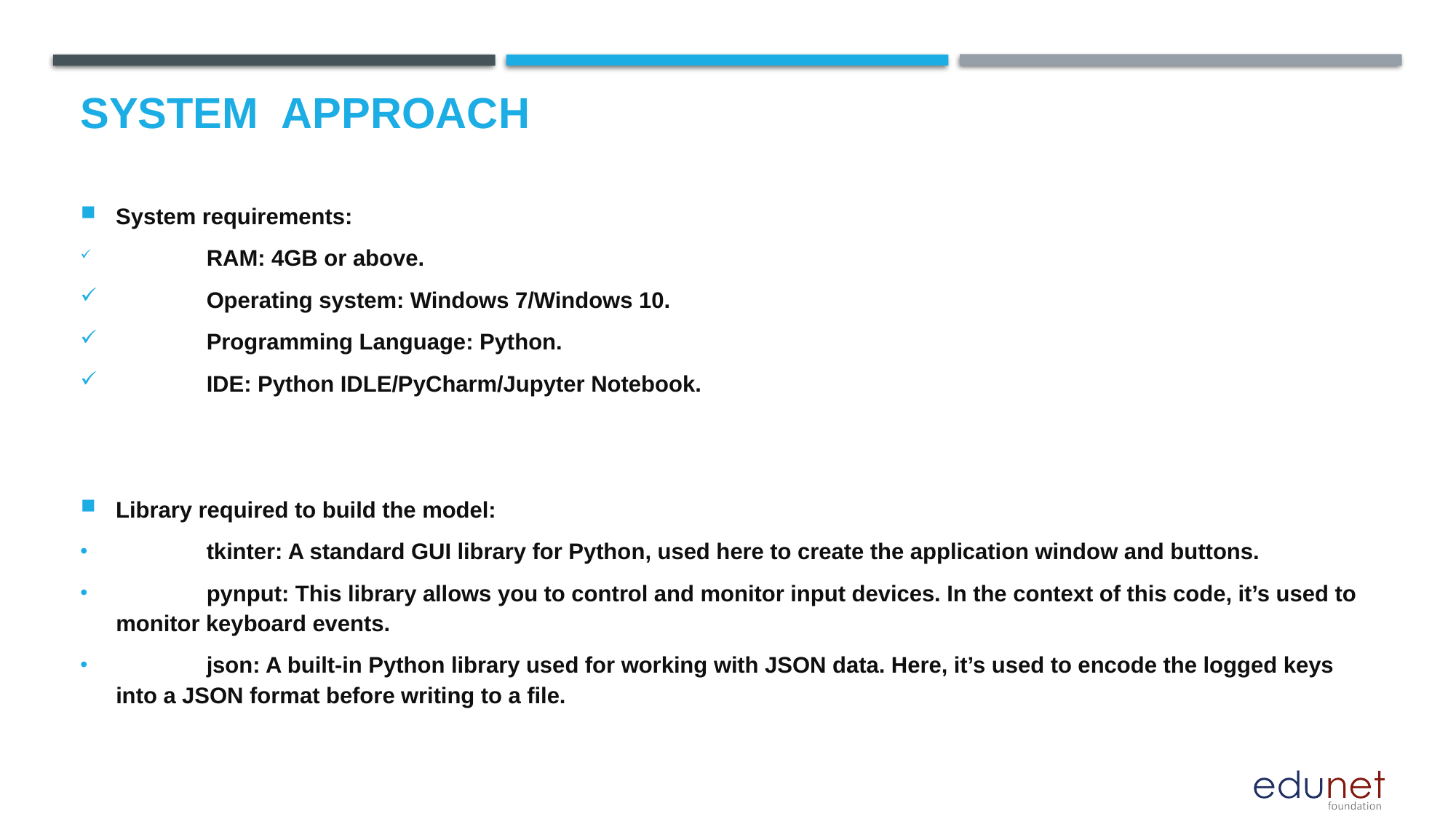

# System  Approach

System requirements:
	RAM: 4GB or above.
	Operating system: Windows 7/Windows 10.
	Programming Language: Python.
	IDE: Python IDLE/PyCharm/Jupyter Notebook.

Library required to build the model:
	tkinter: A standard GUI library for Python, used here to create the application window and buttons.
	pynput: This library allows you to control and monitor input devices. In the context of this code, it’s used to monitor keyboard events.
	json: A built-in Python library used for working with JSON data. Here, it’s used to encode the logged keys into a JSON format before writing to a file.